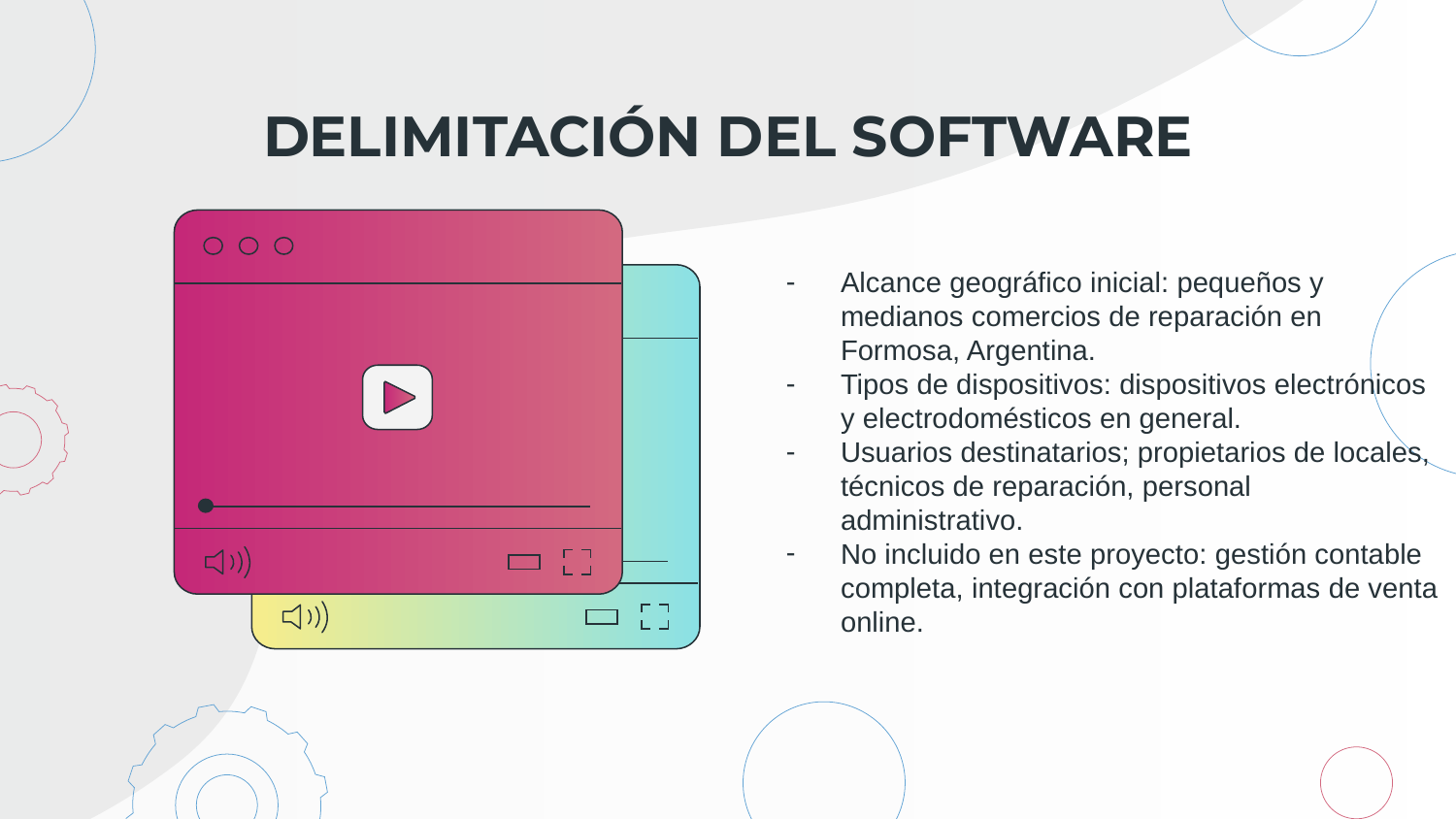

# DELIMITACIÓN DEL SOFTWARE

Alcance geográfico inicial: pequeños y medianos comercios de reparación en Formosa, Argentina.
Tipos de dispositivos: dispositivos electrónicos y electrodomésticos en general.
Usuarios destinatarios; propietarios de locales, técnicos de reparación, personal administrativo.
No incluido en este proyecto: gestión contable completa, integración con plataformas de venta online.